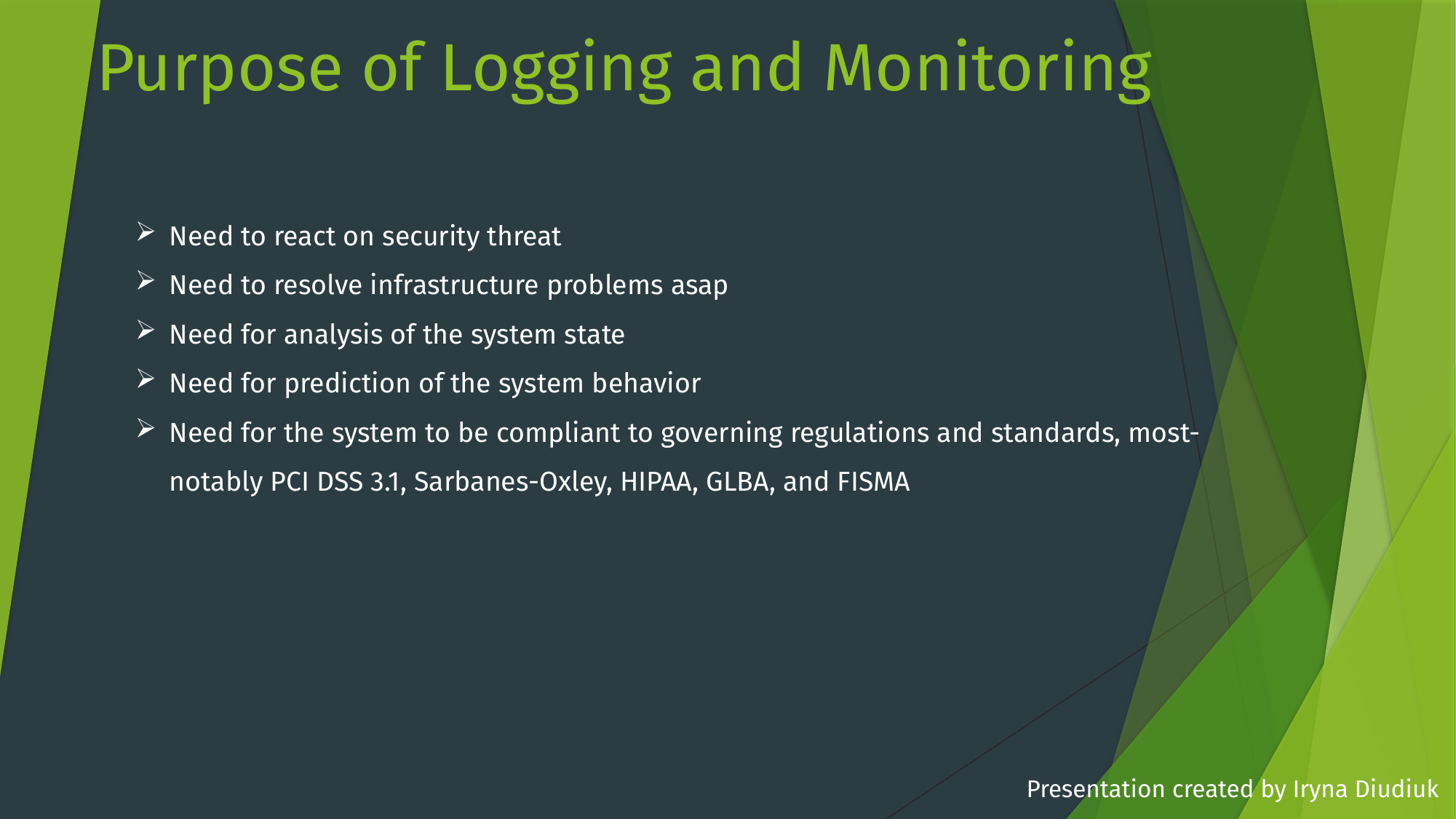

# Purpose of Logging and Monitoring
Need to react on security threat
Need to resolve infrastructure problems asap
Need for analysis of the system state
Need for prediction of the system behavior
Need for the system to be compliant to governing regulations and standards, most-notably PCI DSS 3.1, Sarbanes-Oxley, HIPAA, GLBA, and FISMA

Presentation created by Iryna Diudiuk